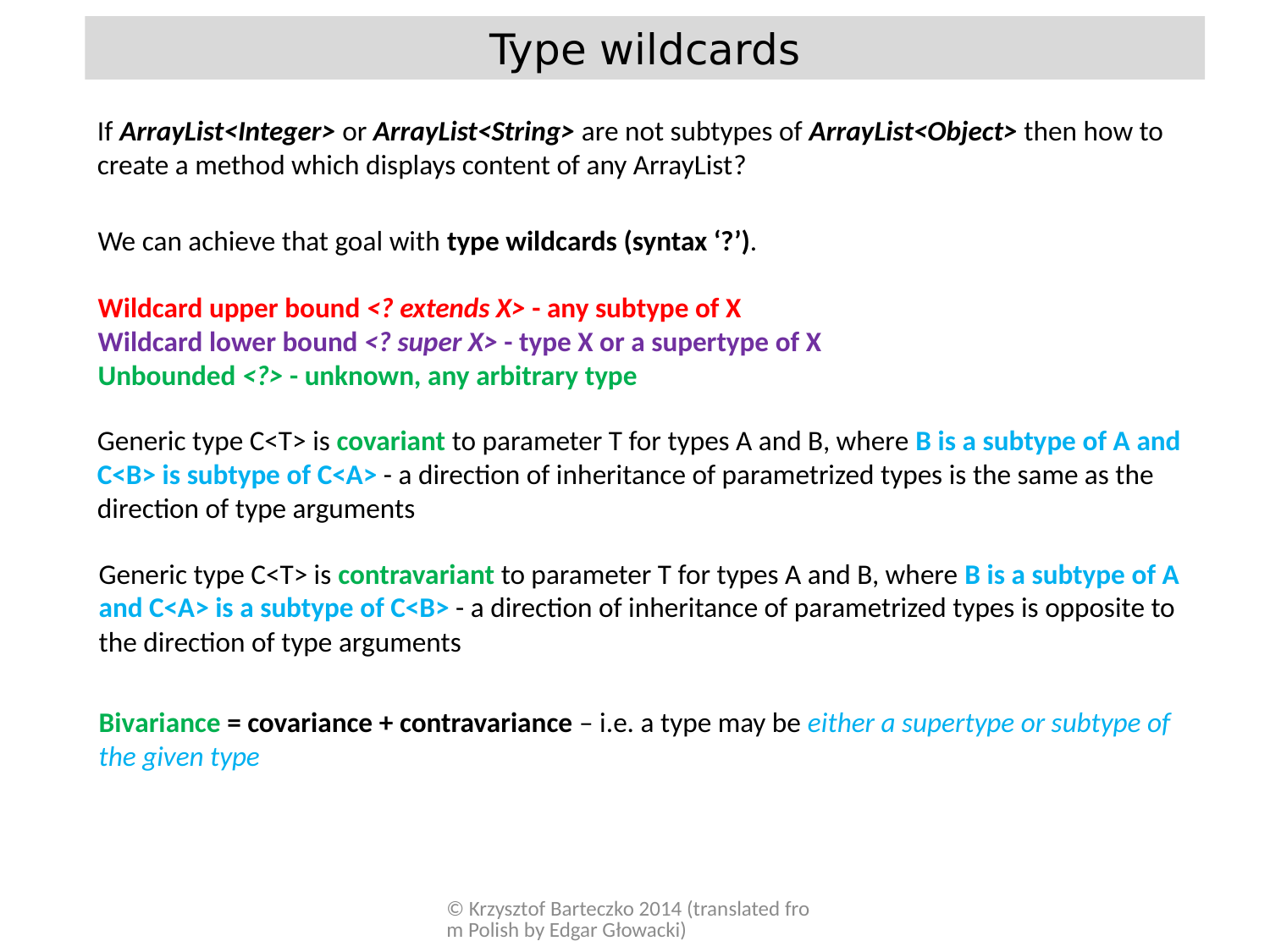

Type wildcards
If ArrayList<Integer> or ArrayList<String> are not subtypes of ArrayList<Object> then how to create a method which displays content of any ArrayList?
We can achieve that goal with type wildcards (syntax ‘?’).

Wildcard upper bound <? extends X> - any subtype of X
Wildcard lower bound <? super X> - type X or a supertype of X
Unbounded <?> - unknown, any arbitrary type
Generic type C<T> is covariant to parameter T for types A and B, where B is a subtype of A and C<B> is subtype of C<A> - a direction of inheritance of parametrized types is the same as the direction of type arguments
Generic type C<T> is contravariant to parameter T for types A and B, where B is a subtype of A and C<A> is a subtype of C<B> - a direction of inheritance of parametrized types is opposite to the direction of type arguments
Bivariance = covariance + contravariance – i.e. a type may be either a supertype or subtype of the given type
© Krzysztof Barteczko 2014 (translated from Polish by Edgar Głowacki)